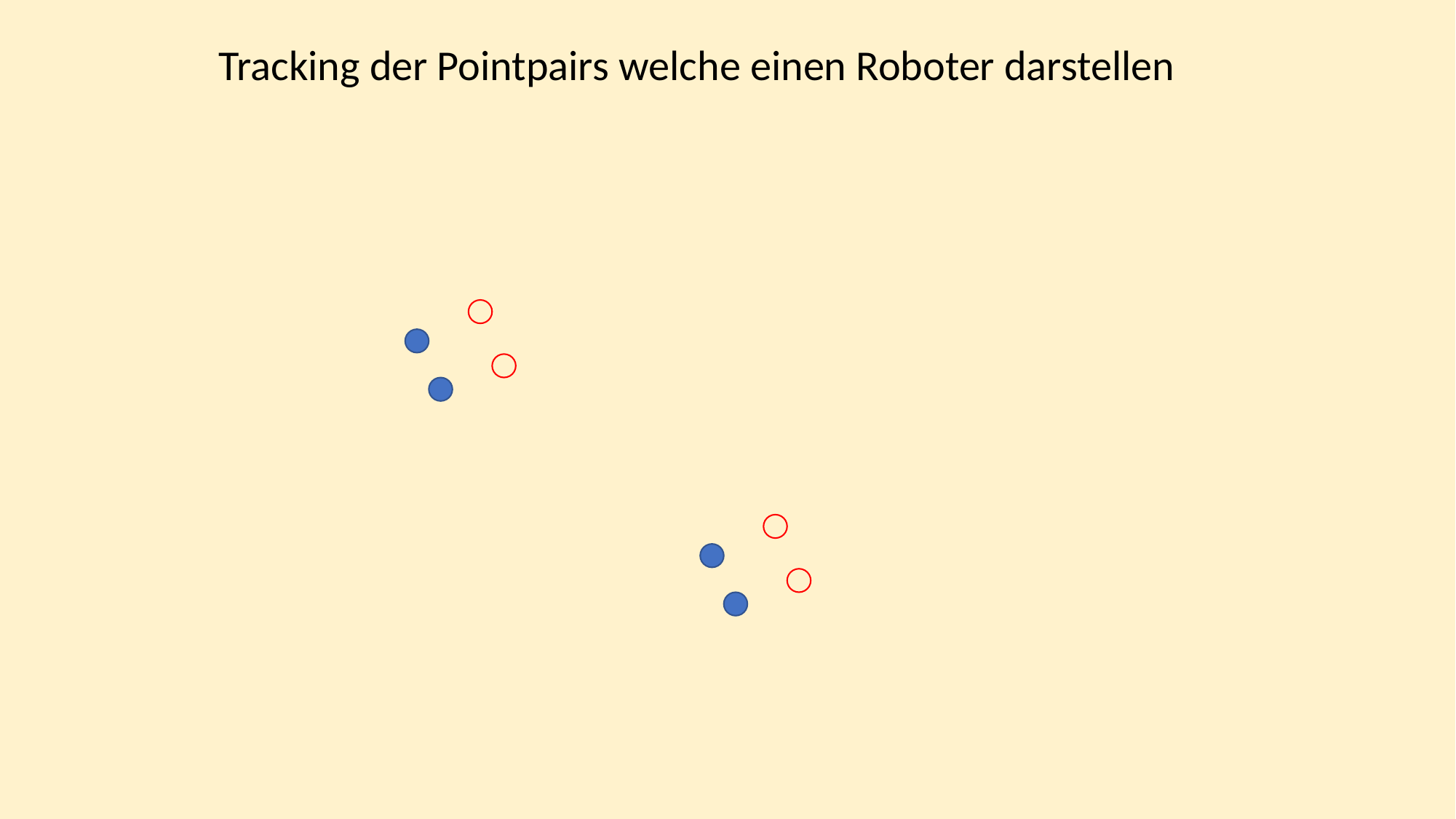

# Tracking der Pointpairs welche einen Roboter darstellen